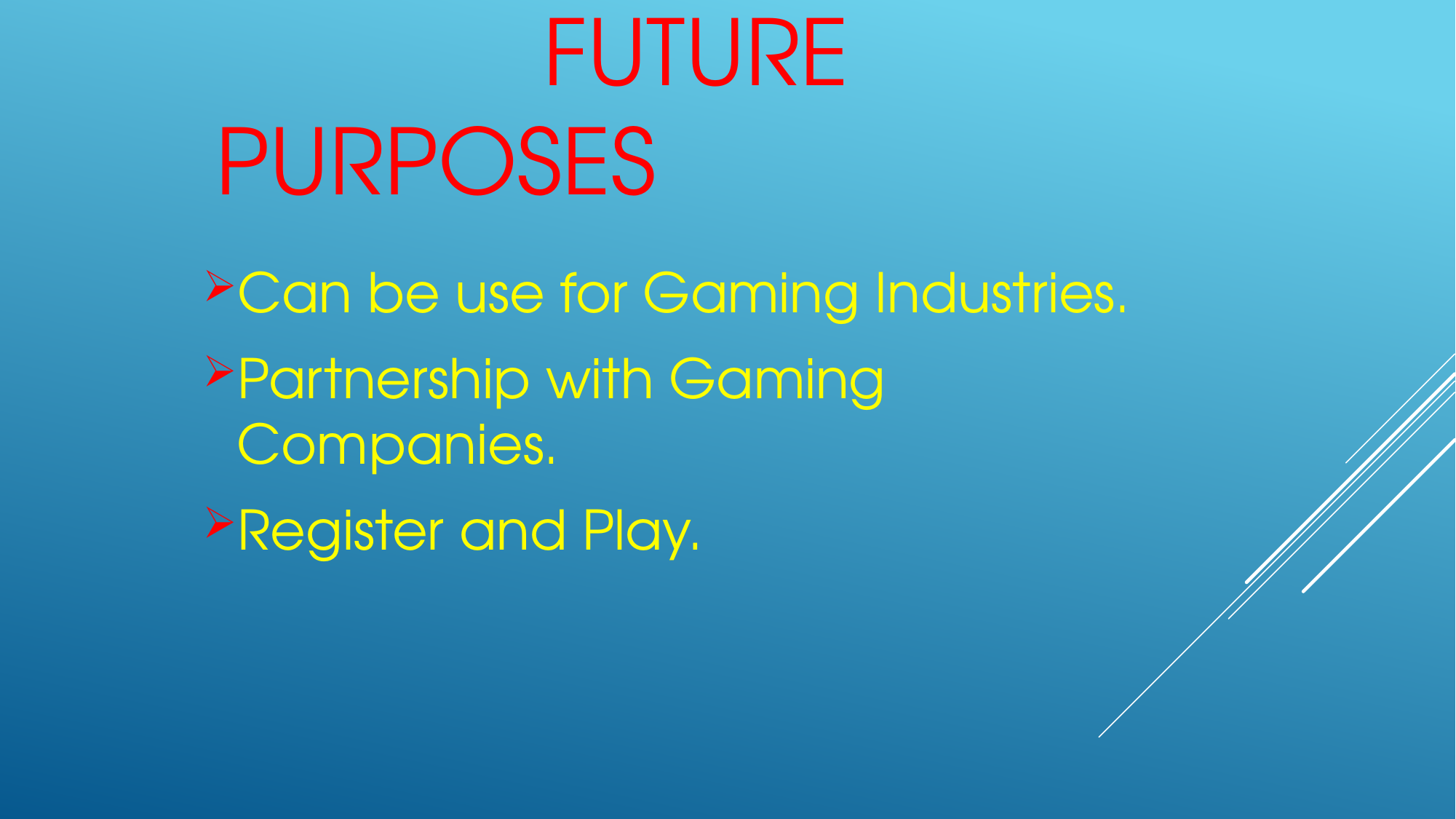

# Future purposes
Can be use for Gaming Industries.
Partnership with Gaming Companies.
Register and Play.